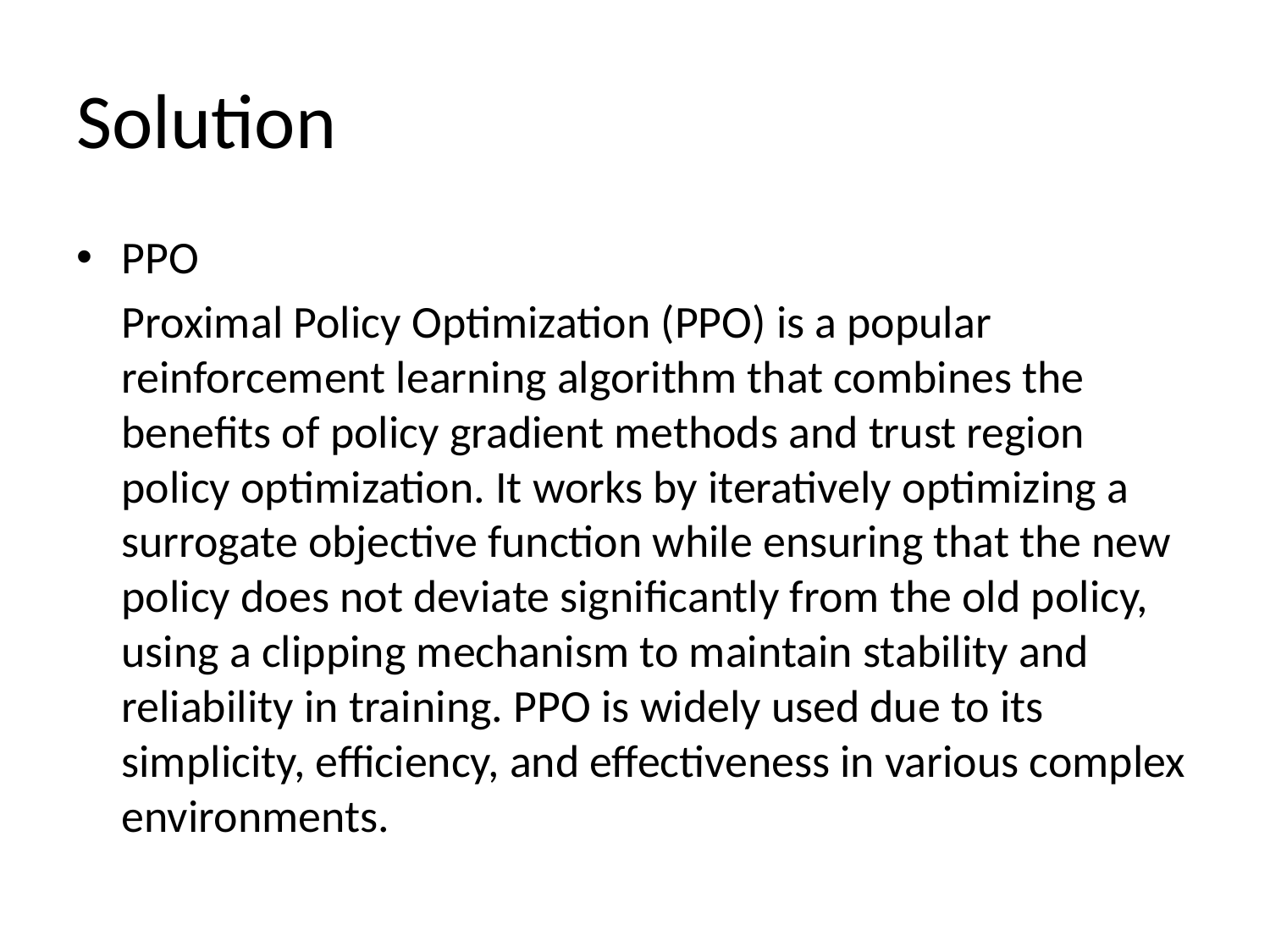

# Solution
PPO
	Proximal Policy Optimization (PPO) is a popular reinforcement learning algorithm that combines the benefits of policy gradient methods and trust region policy optimization. It works by iteratively optimizing a surrogate objective function while ensuring that the new policy does not deviate significantly from the old policy, using a clipping mechanism to maintain stability and reliability in training. PPO is widely used due to its simplicity, efficiency, and effectiveness in various complex environments.